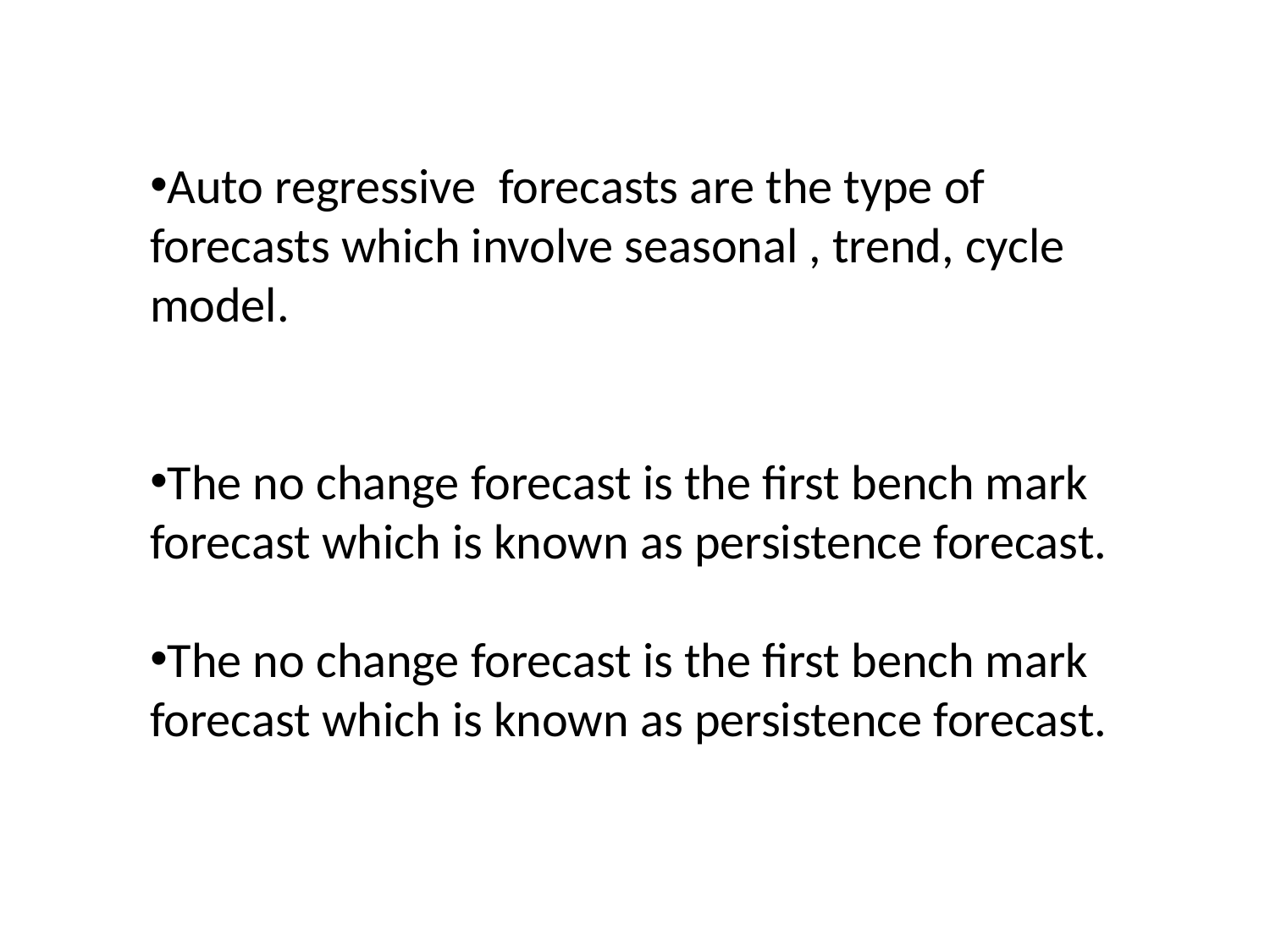

Auto regressive  forecasts are the type of forecasts which involve seasonal , trend, cycle model.

The no change forecast is the first bench mark forecast which is known as persistence forecast.

The no change forecast is the first bench mark forecast which is known as persistence forecast.